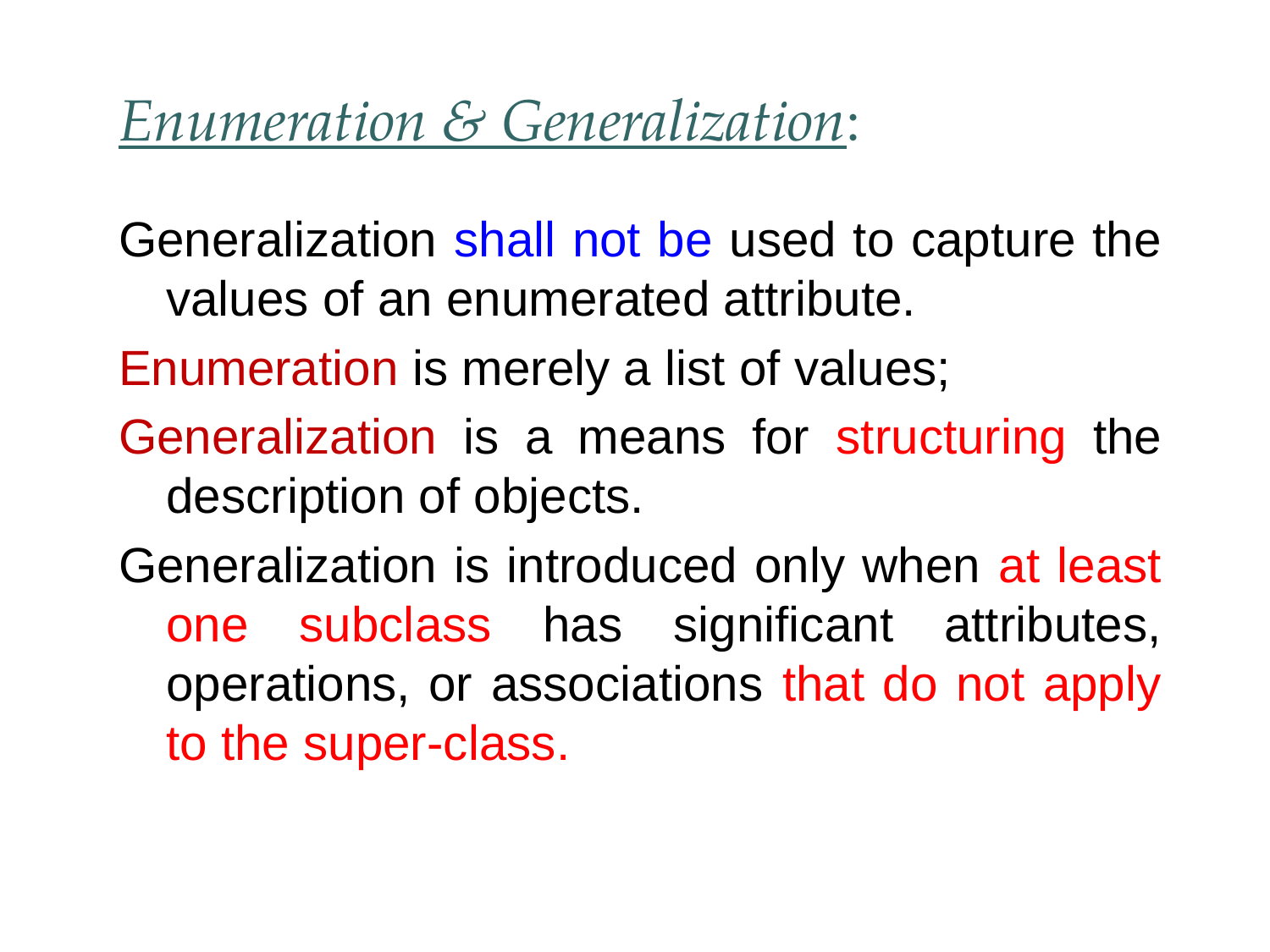

# Enumeration & Generalization:
Generalization shall not be used to capture the values of an enumerated attribute.
Enumeration is merely a list of values;
Generalization is a means for structuring the description of objects.
Generalization is introduced only when at least one subclass has significant attributes, operations, or associations that do not apply to the super-class.